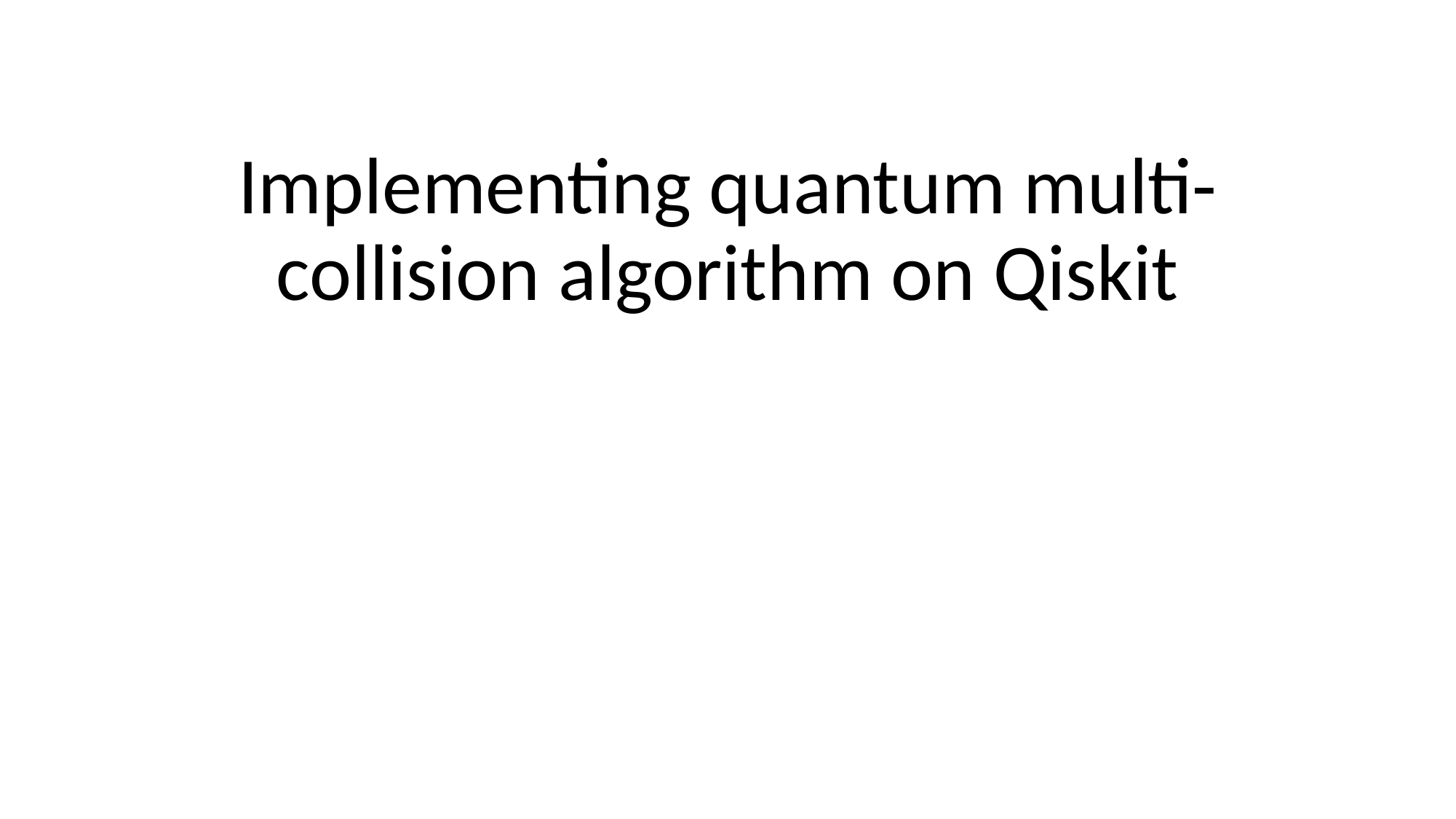

# Implementing quantum multi-collision algorithm on Qiskit